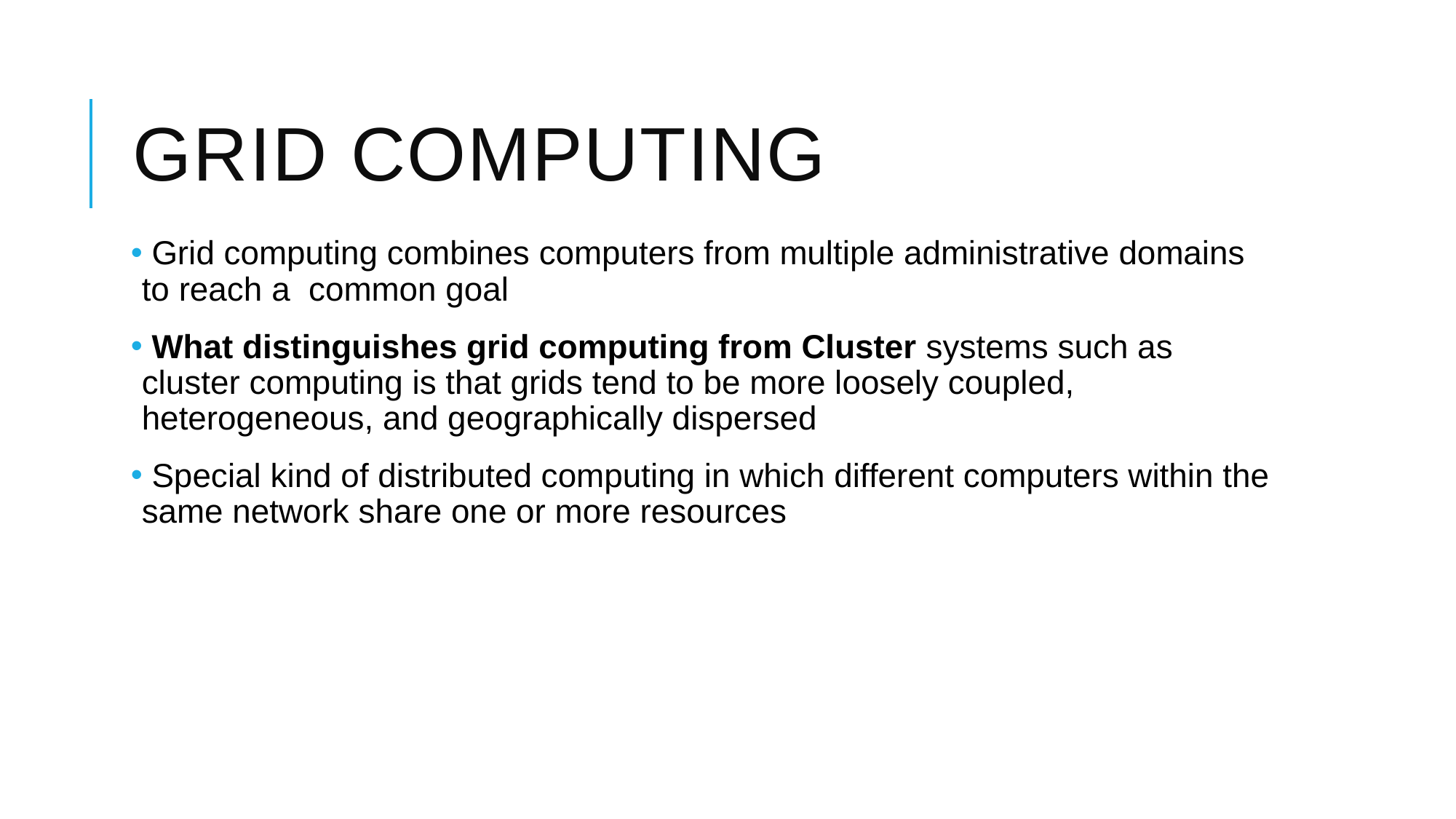

# Grid computing
 Grid computing combines computers from multiple administrative domains to reach a  common goal
 What distinguishes grid computing from Cluster systems such as cluster computing is that grids tend to be more loosely coupled, heterogeneous, and geographically dispersed
 Special kind of distributed computing in which different computers within the same network share one or more resources